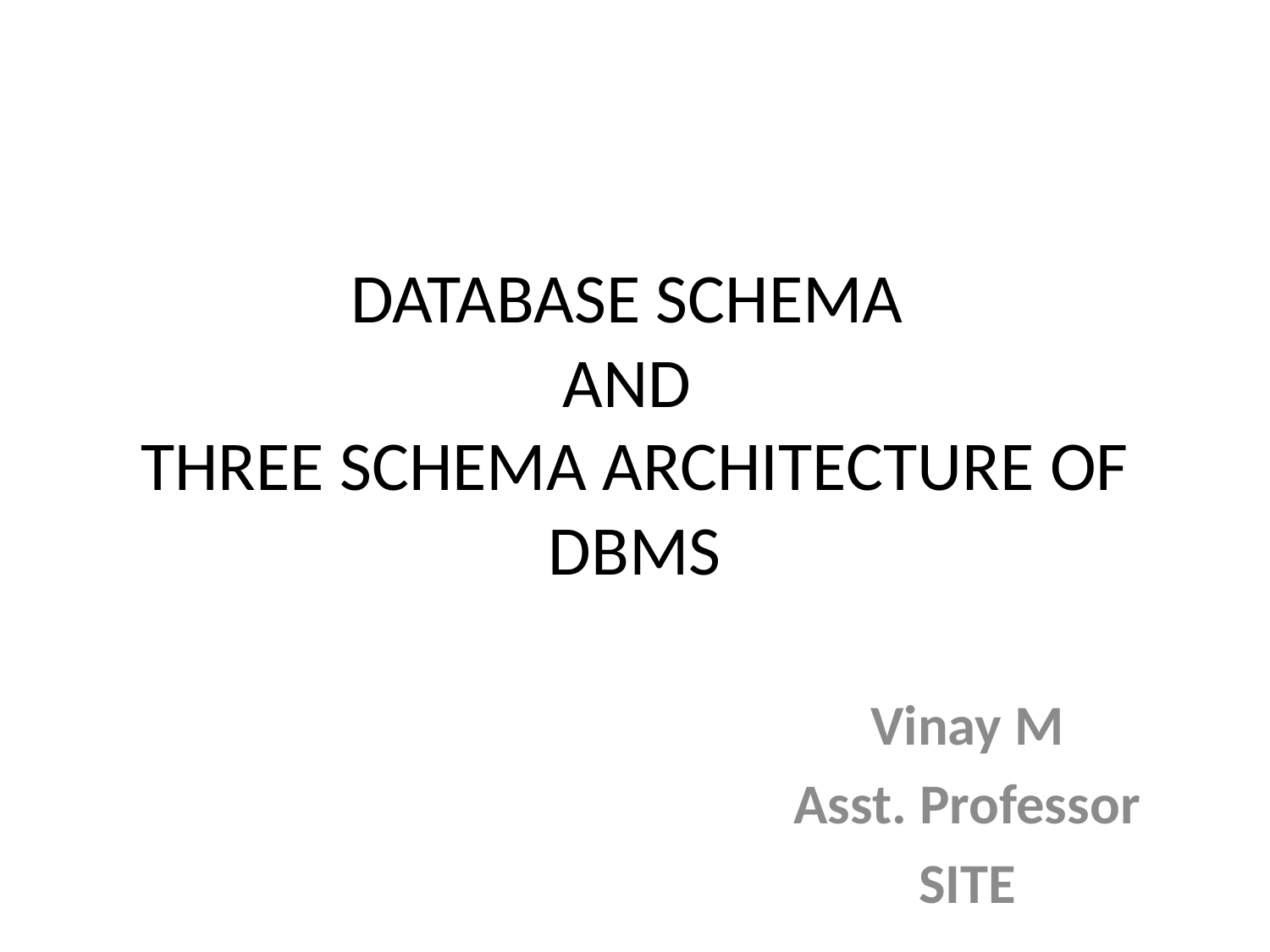

# DATABASE SCHEMA AND THREE SCHEMA ARCHITECTURE OF DBMS
Vinay M
Asst. Professor
SITE